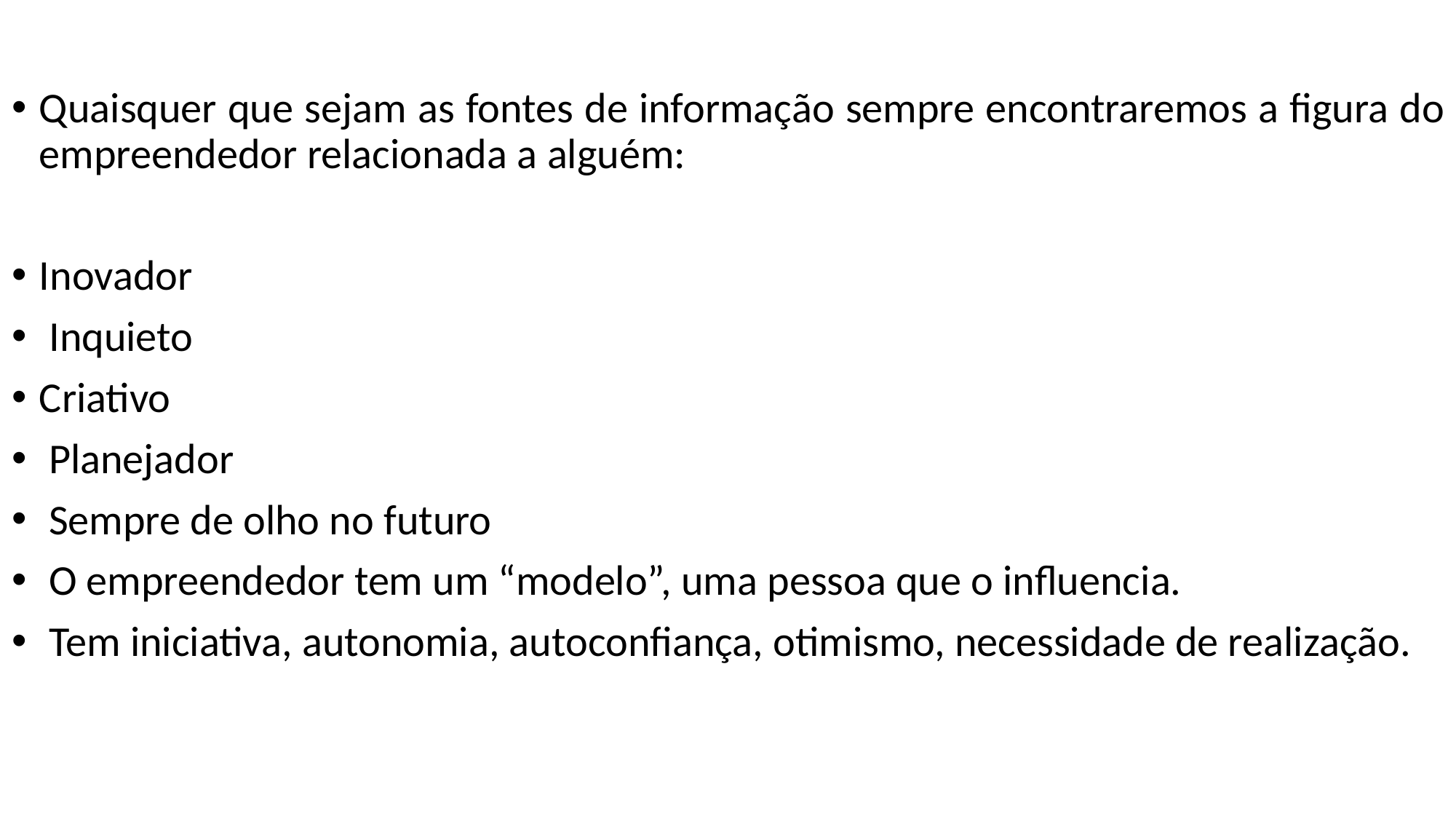

Quaisquer que sejam as fontes de informação sempre encontraremos a figura do empreendedor relacionada a alguém:

Inovador
 Inquieto
Criativo
 Planejador
 Sempre de olho no futuro
 O empreendedor tem um “modelo”, uma pessoa que o influencia.
 Tem iniciativa, autonomia, autoconfiança, otimismo, necessidade de realização.